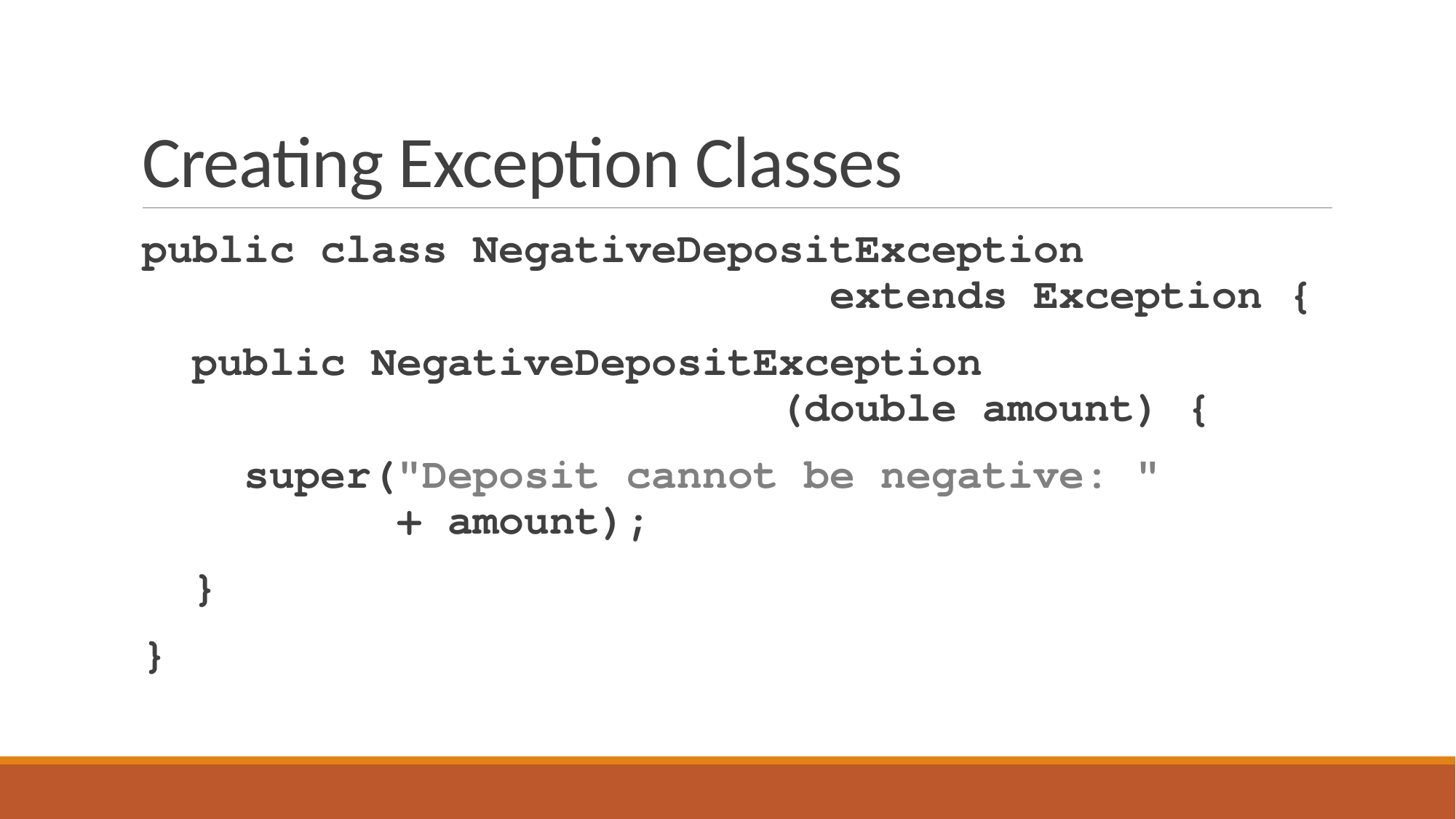

# Creating Exception Classes
public class NegativeDepositException
                           extends Exception {
  public NegativeDepositException
                         (double amount) {
    super("Deposit cannot be negative: "
          + amount);
  }
}